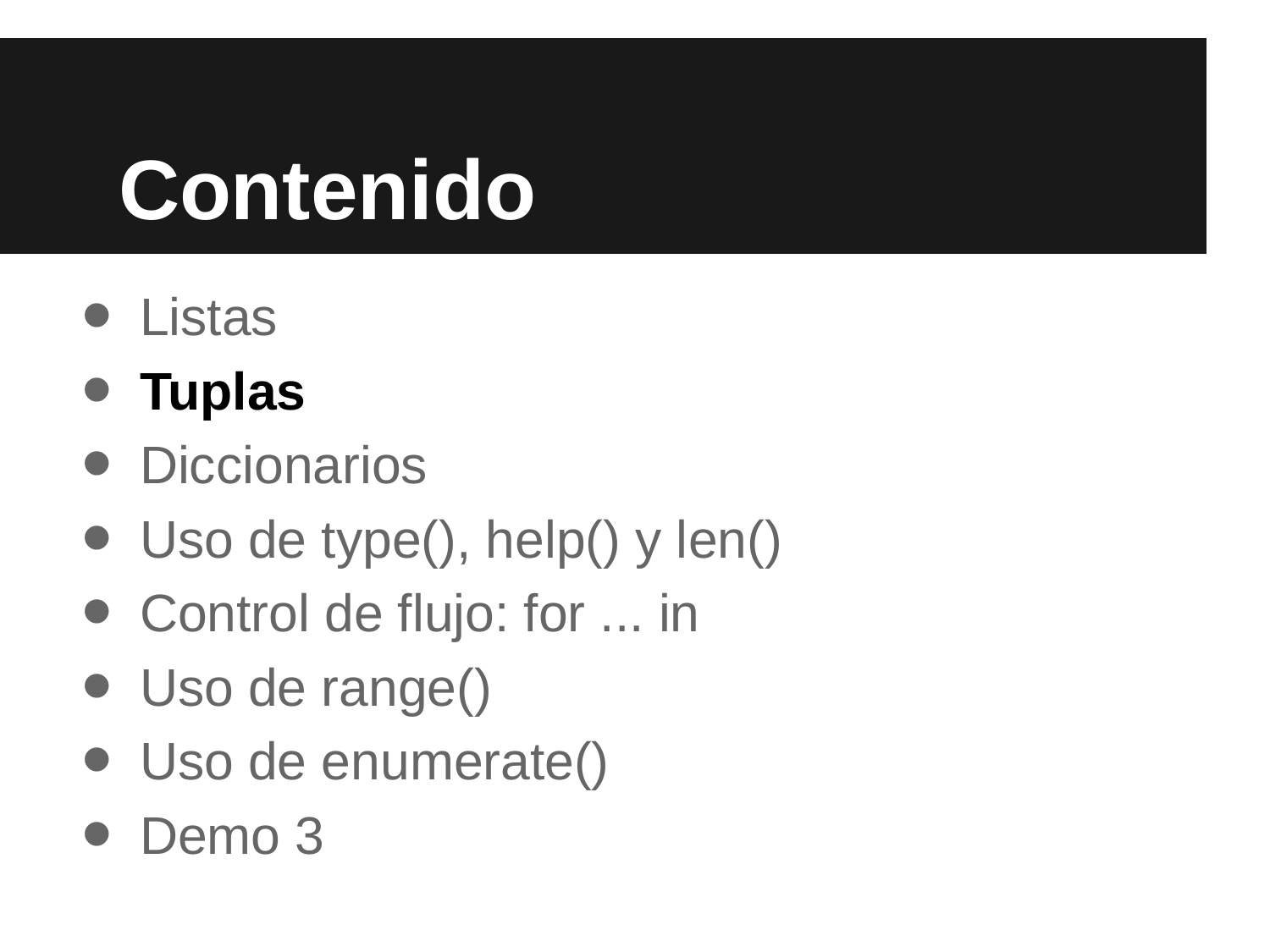

# Contenido
Listas
Tuplas
Diccionarios
Uso de type(), help() y len()
Control de flujo: for ... in
Uso de range()
Uso de enumerate()
Demo 3